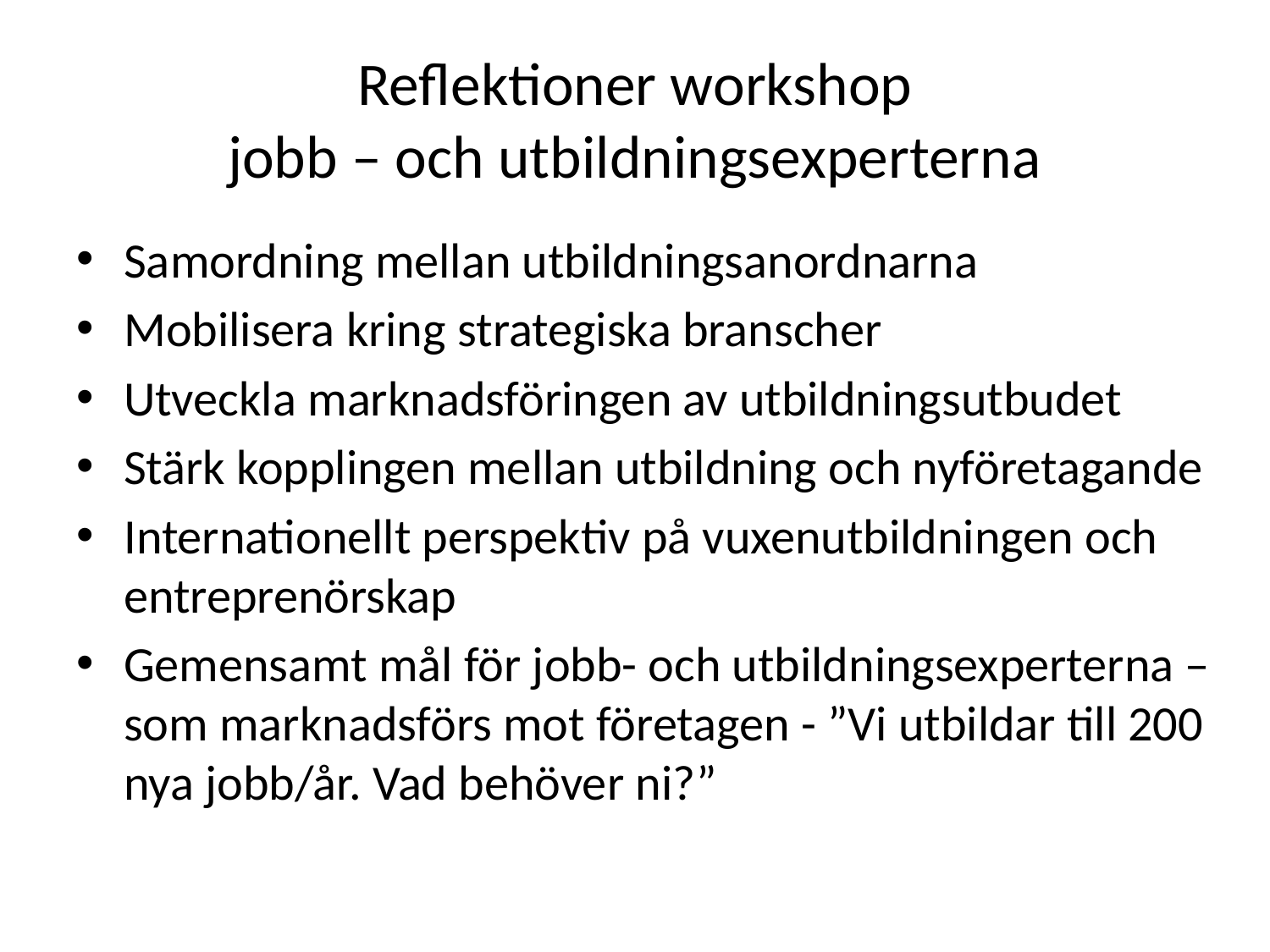

# Reflektioner workshop jobb – och utbildningsexperterna
Samordning mellan utbildningsanordnarna
Mobilisera kring strategiska branscher
Utveckla marknadsföringen av utbildningsutbudet
Stärk kopplingen mellan utbildning och nyföretagande
Internationellt perspektiv på vuxenutbildningen och entreprenörskap
Gemensamt mål för jobb- och utbildningsexperterna – som marknadsförs mot företagen - ”Vi utbildar till 200 nya jobb/år. Vad behöver ni?”